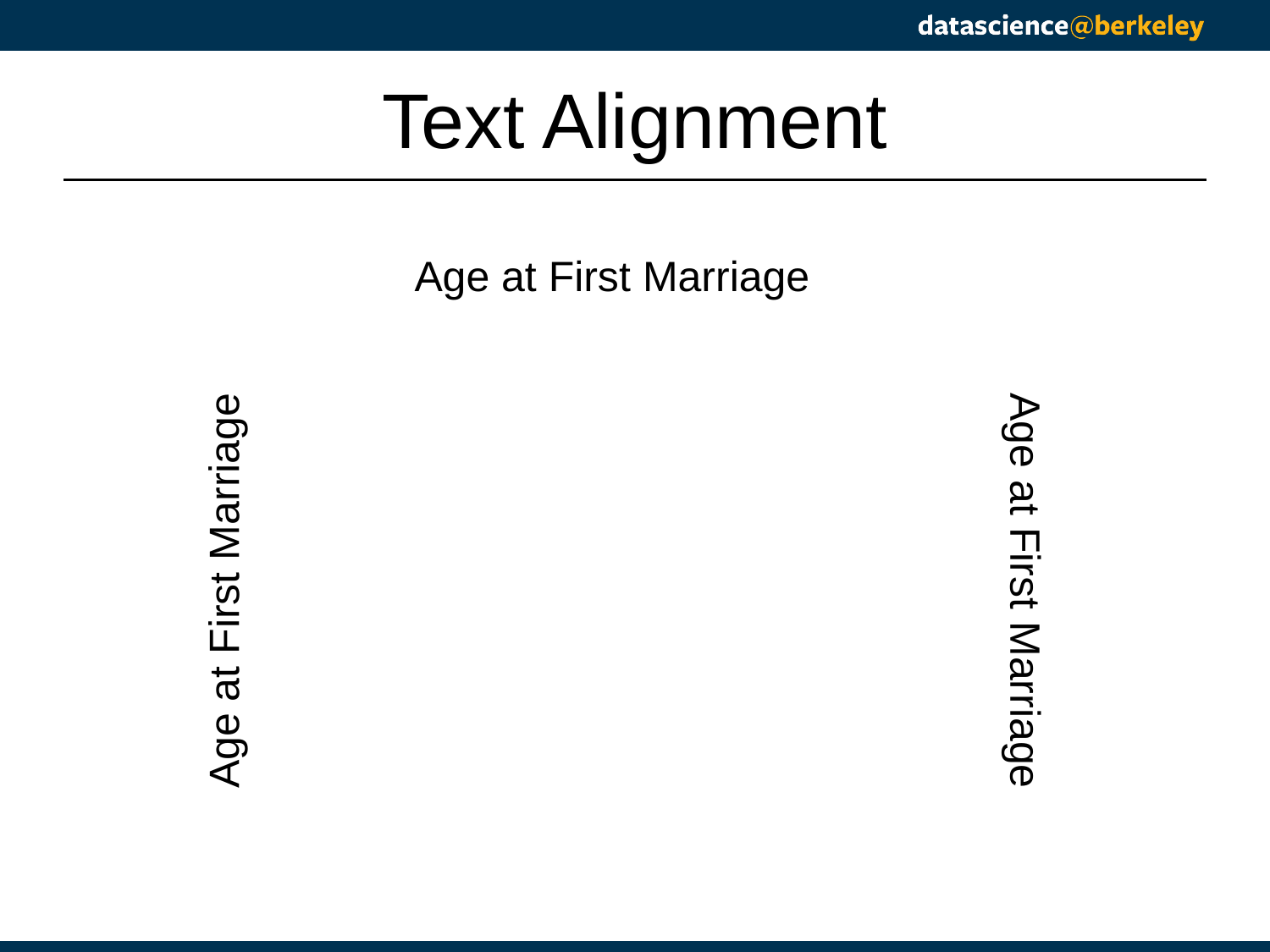

# Text Alignment
Age at First Marriage
Age at First Marriage
Age at First Marriage